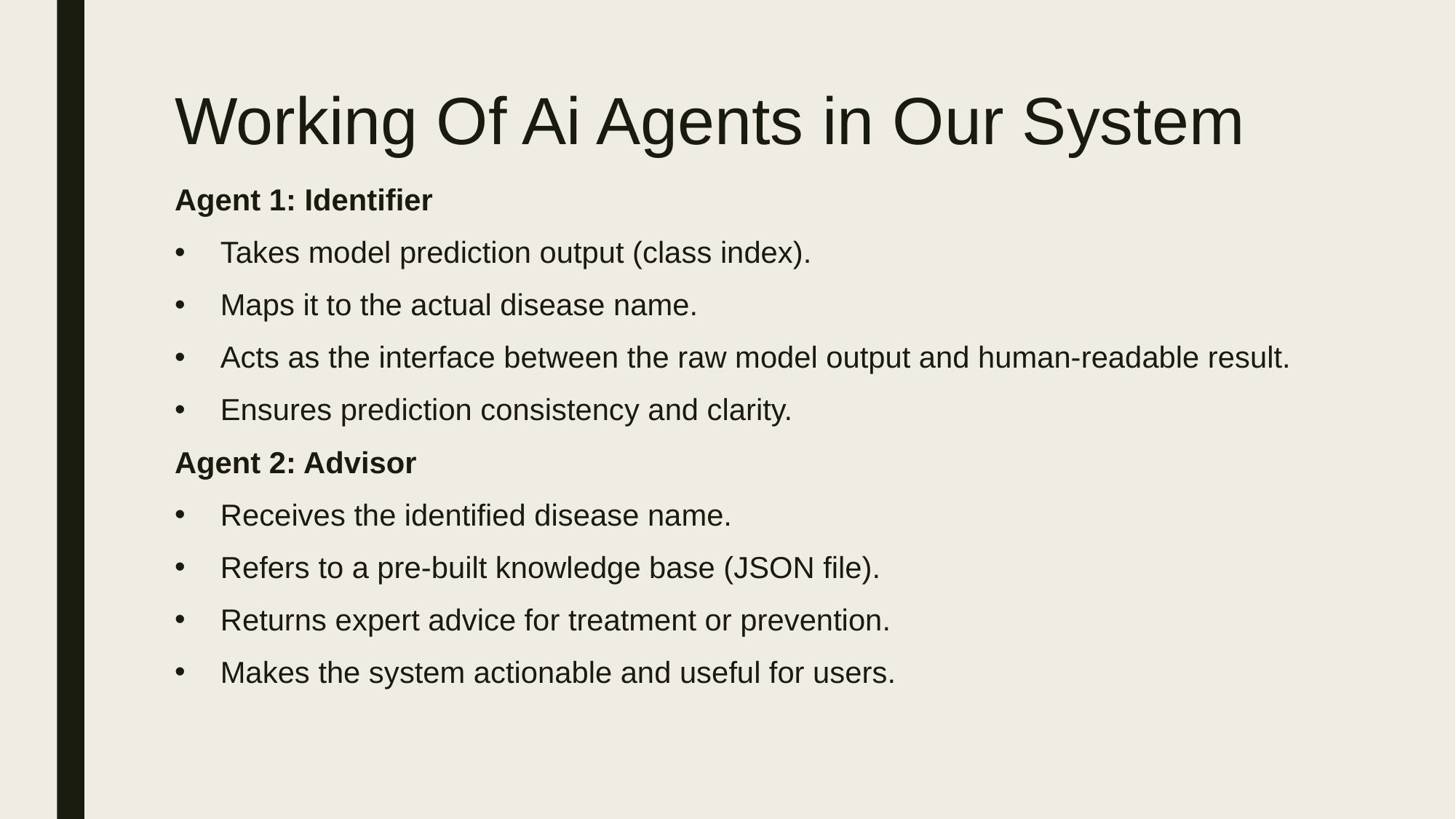

# Working Of Ai Agents in Our System
Agent 1: Identifier
Takes model prediction output (class index).
Maps it to the actual disease name.
Acts as the interface between the raw model output and human-readable result.
Ensures prediction consistency and clarity.
Agent 2: Advisor
Receives the identified disease name.
Refers to a pre-built knowledge base (JSON file).
Returns expert advice for treatment or prevention.
Makes the system actionable and useful for users.